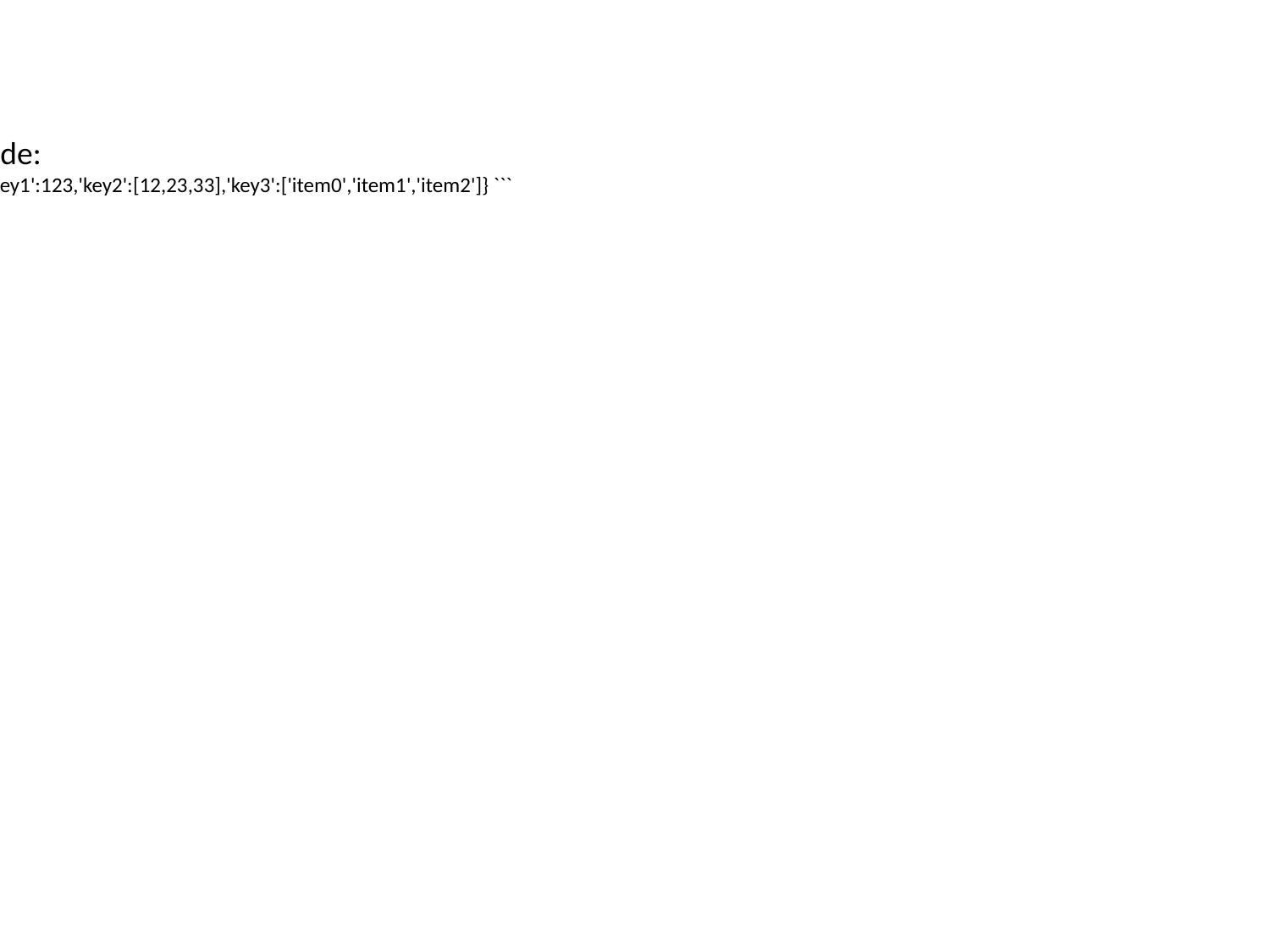

Python Code:
``` my_dict = {'key1':123,'key2':[12,23,33],'key3':['item0','item1','item2']} ```